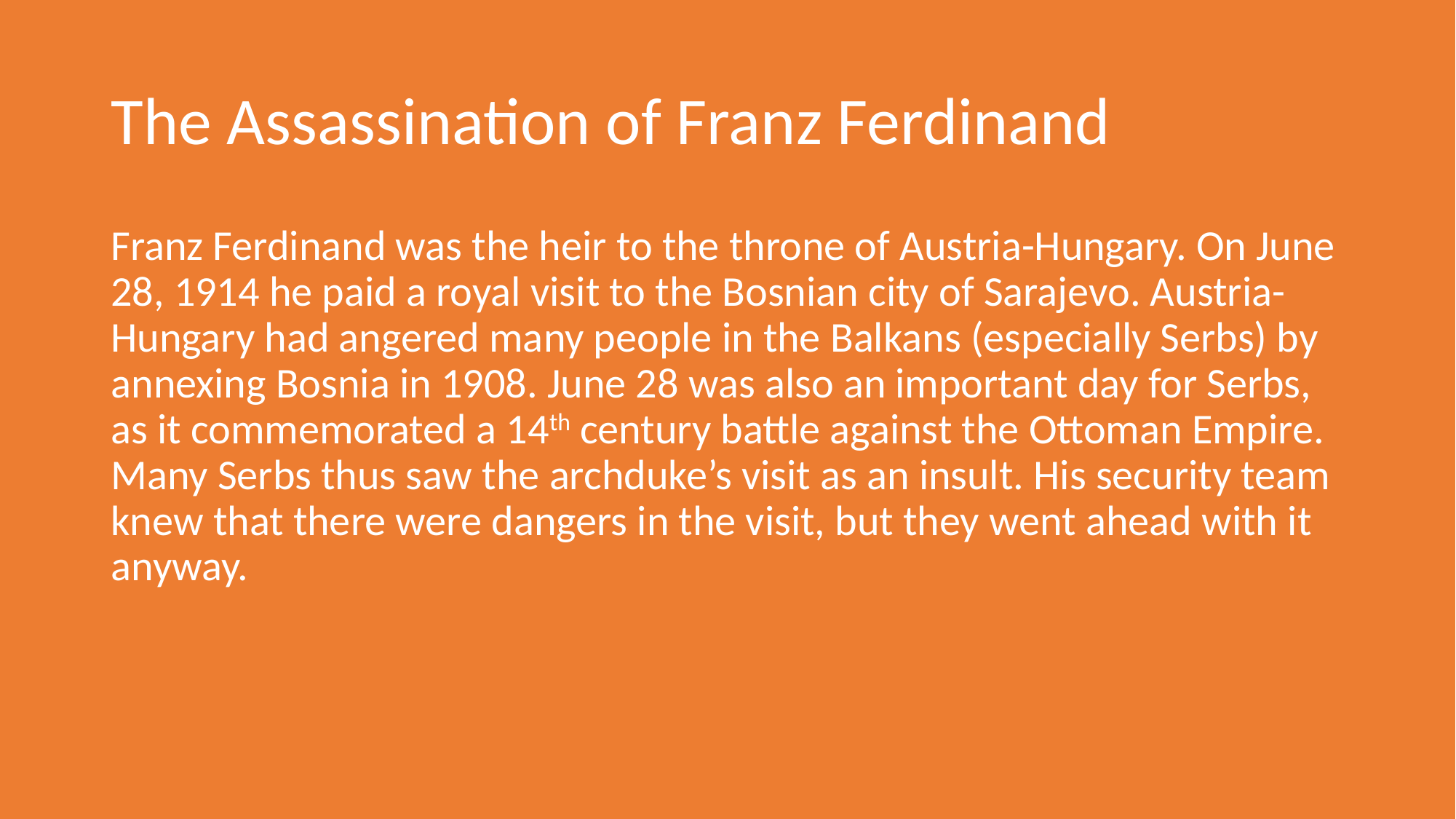

# The Assassination of Franz Ferdinand
Franz Ferdinand was the heir to the throne of Austria-Hungary. On June 28, 1914 he paid a royal visit to the Bosnian city of Sarajevo. Austria-Hungary had angered many people in the Balkans (especially Serbs) by annexing Bosnia in 1908. June 28 was also an important day for Serbs, as it commemorated a 14th century battle against the Ottoman Empire.  Many Serbs thus saw the archduke’s visit as an insult. His security team knew that there were dangers in the visit, but they went ahead with it anyway.